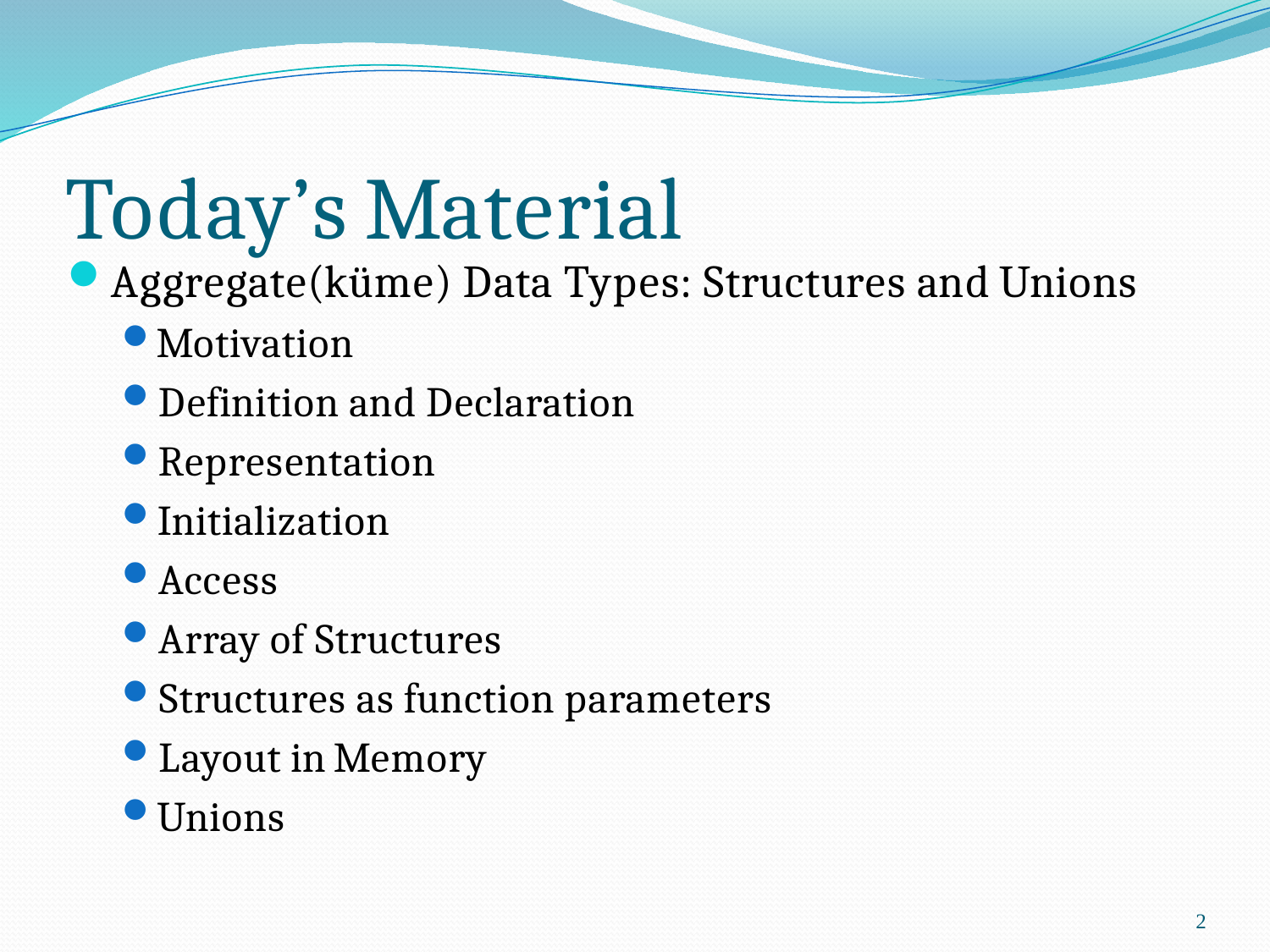

# Today’s Material
Aggregate(küme) Data Types: Structures and Unions
Motivation
Definition and Declaration
Representation
Initialization
Access
Array of Structures
Structures as function parameters
Layout in Memory
Unions

2